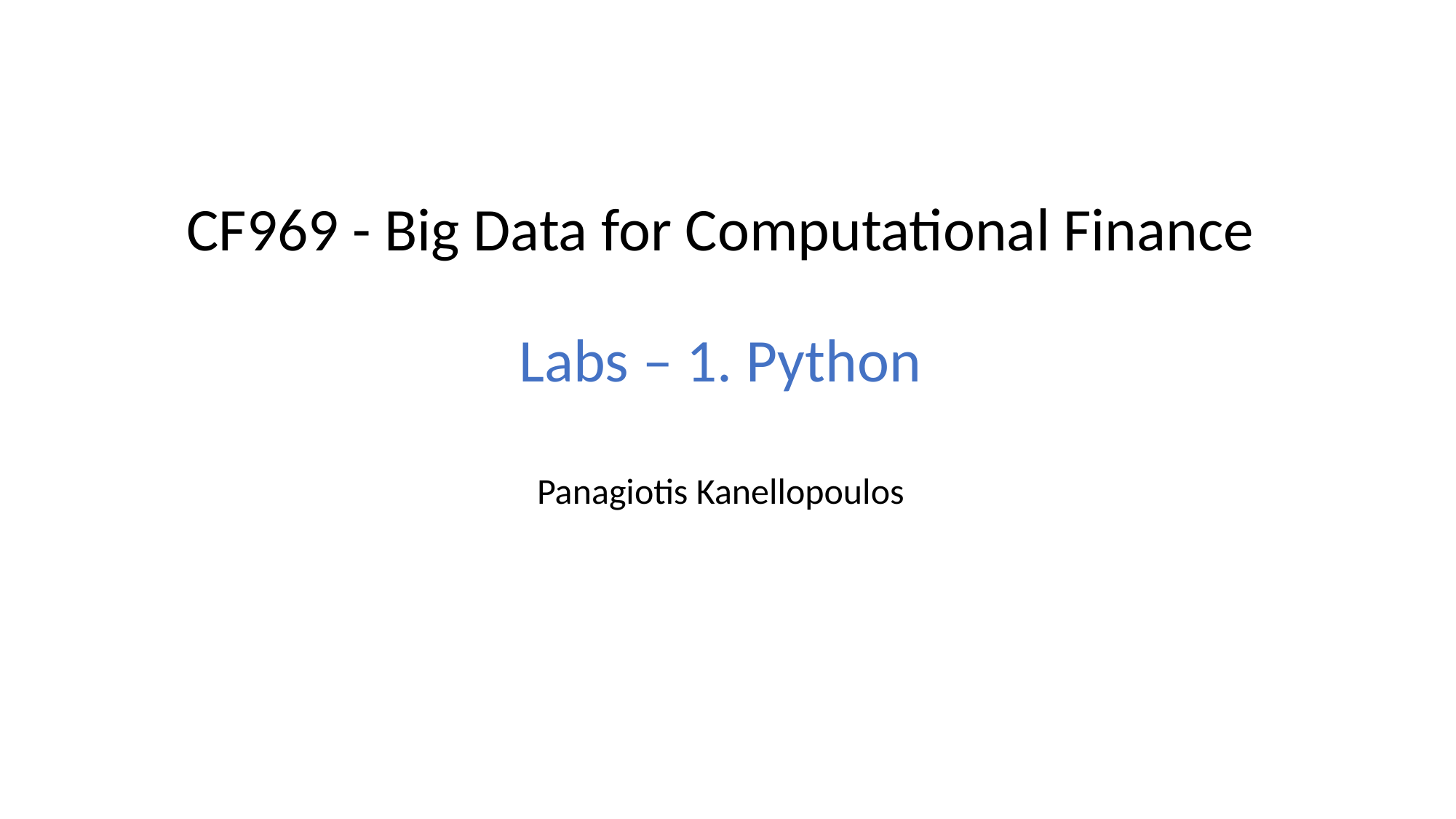

# CF969 - Big Data for Computational Finance Labs – 1. Python
Panagiotis Kanellopoulos